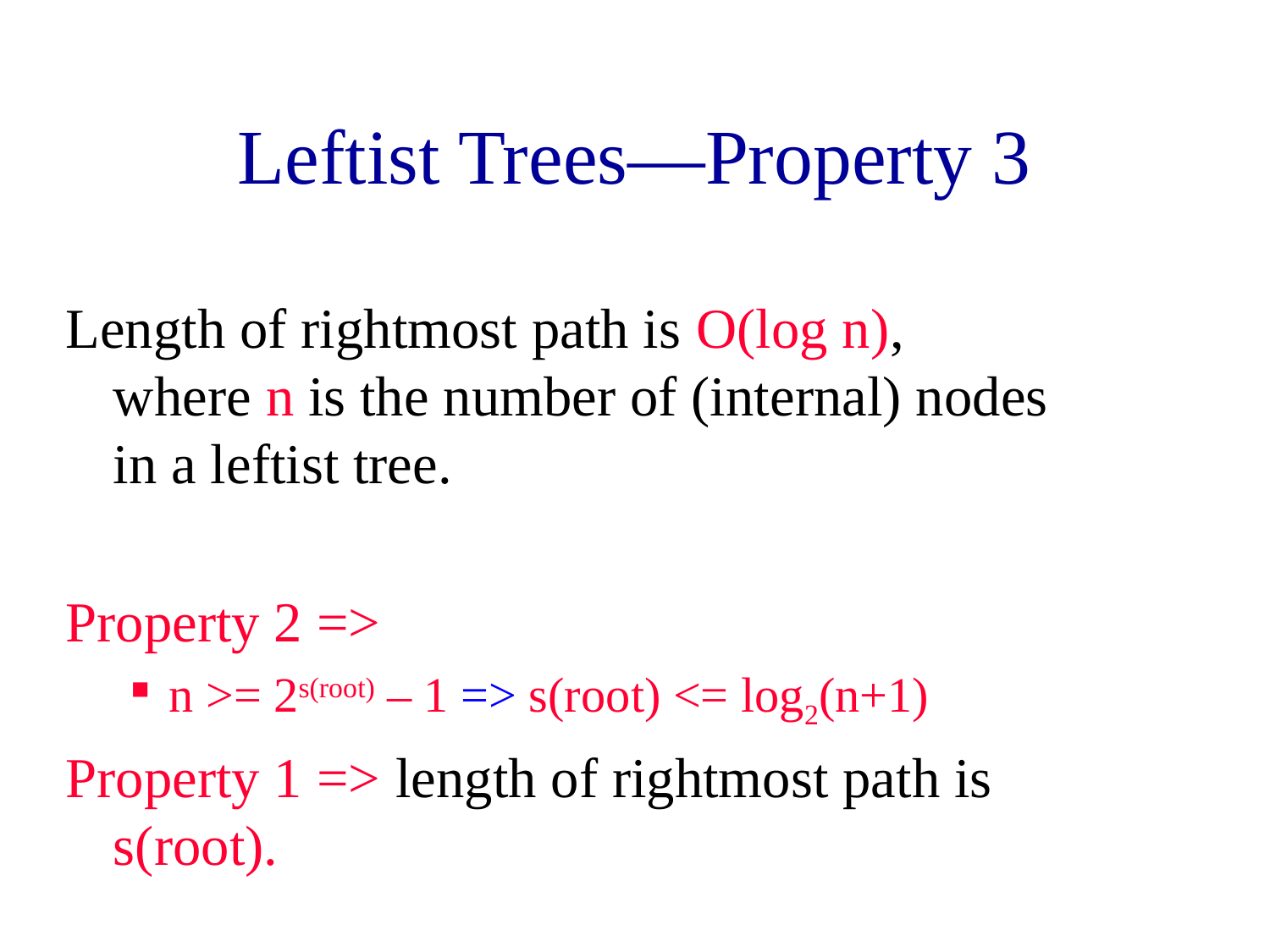

# Leftist Trees—Property 3
Length of rightmost path is O(log n), where n is the number of (internal) nodes in a leftist tree.

Property 2 =>
n >= 2s(root) – 1 => s(root) <= log2(n+1)
Property 1 => length of rightmost path is s(root).